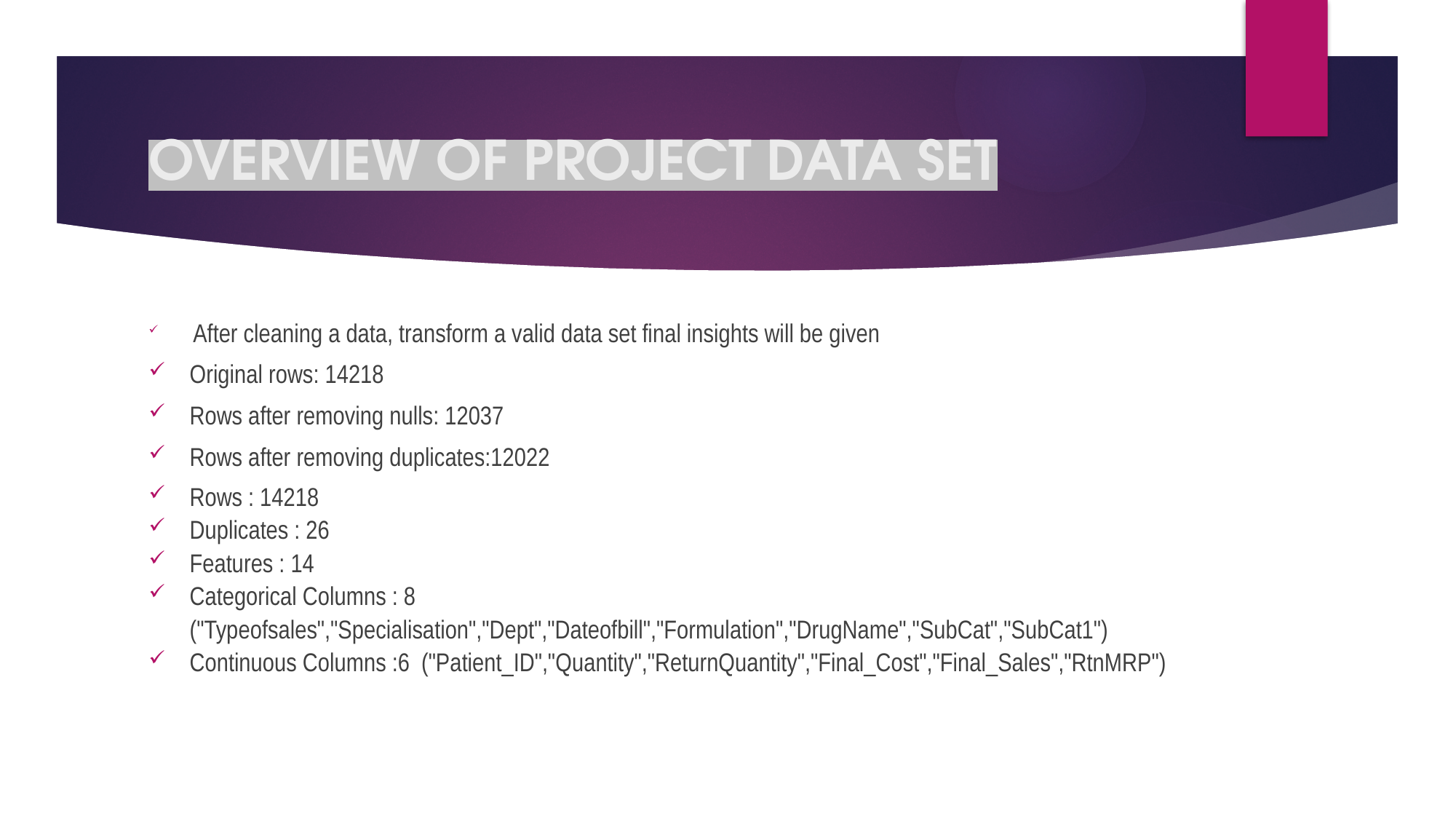

# OVERVIEW OF PROJECT DATA SET
 After cleaning a data, transform a valid data set final insights will be given
Original rows: 14218
Rows after removing nulls: 12037
Rows after removing duplicates:12022
Rows : 14218
Duplicates : 26
Features : 14
Categorical Columns : 8   ("Typeofsales","Specialisation","Dept","Dateofbill","Formulation","DrugName","SubCat","SubCat1")
Continuous Columns :6  ("Patient_ID","Quantity","ReturnQuantity","Final_Cost","Final_Sales","RtnMRP")